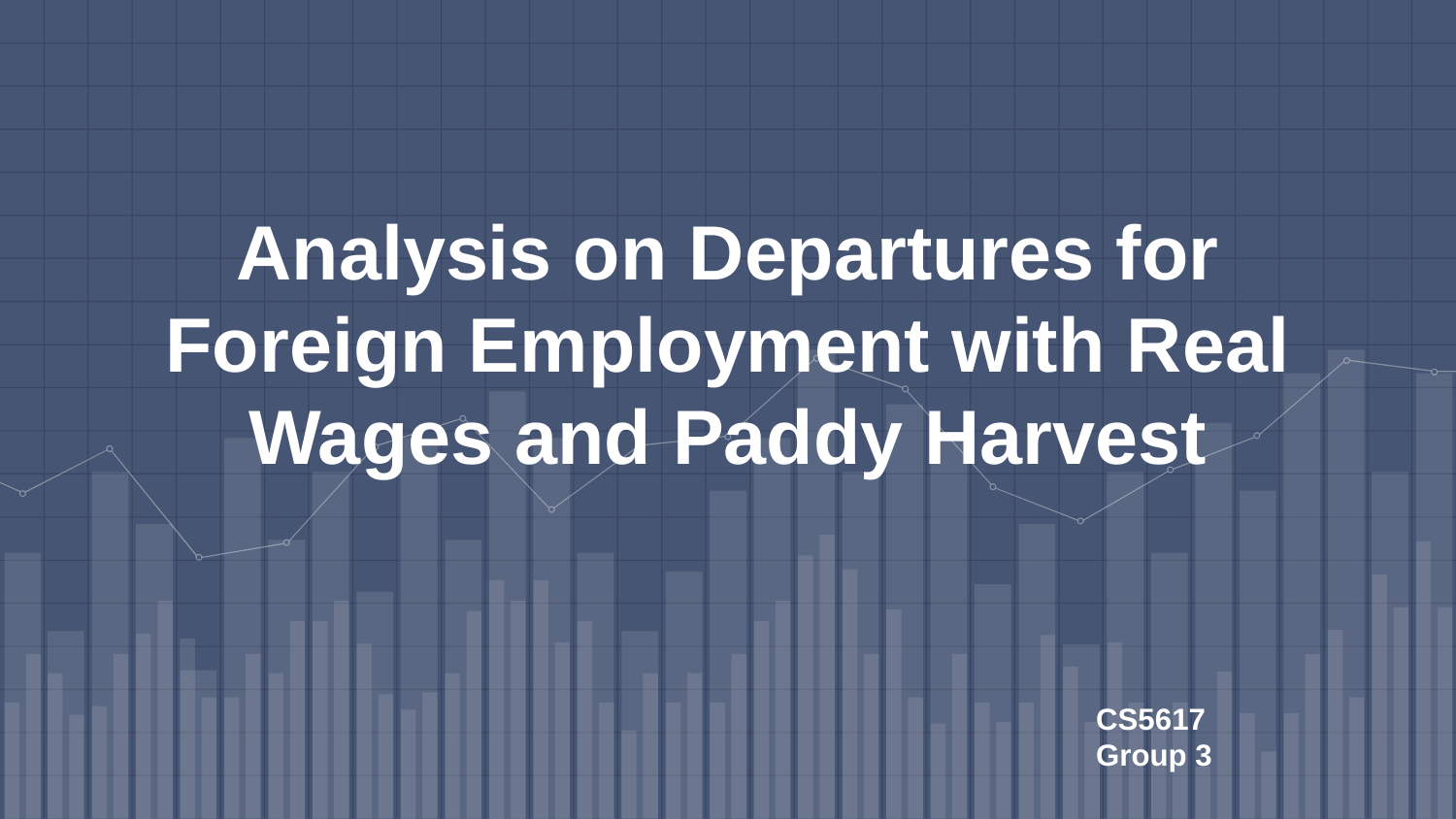

# Analysis on Departures for Foreign Employment with Real Wages and Paddy Harvest
CS5617
Group 3